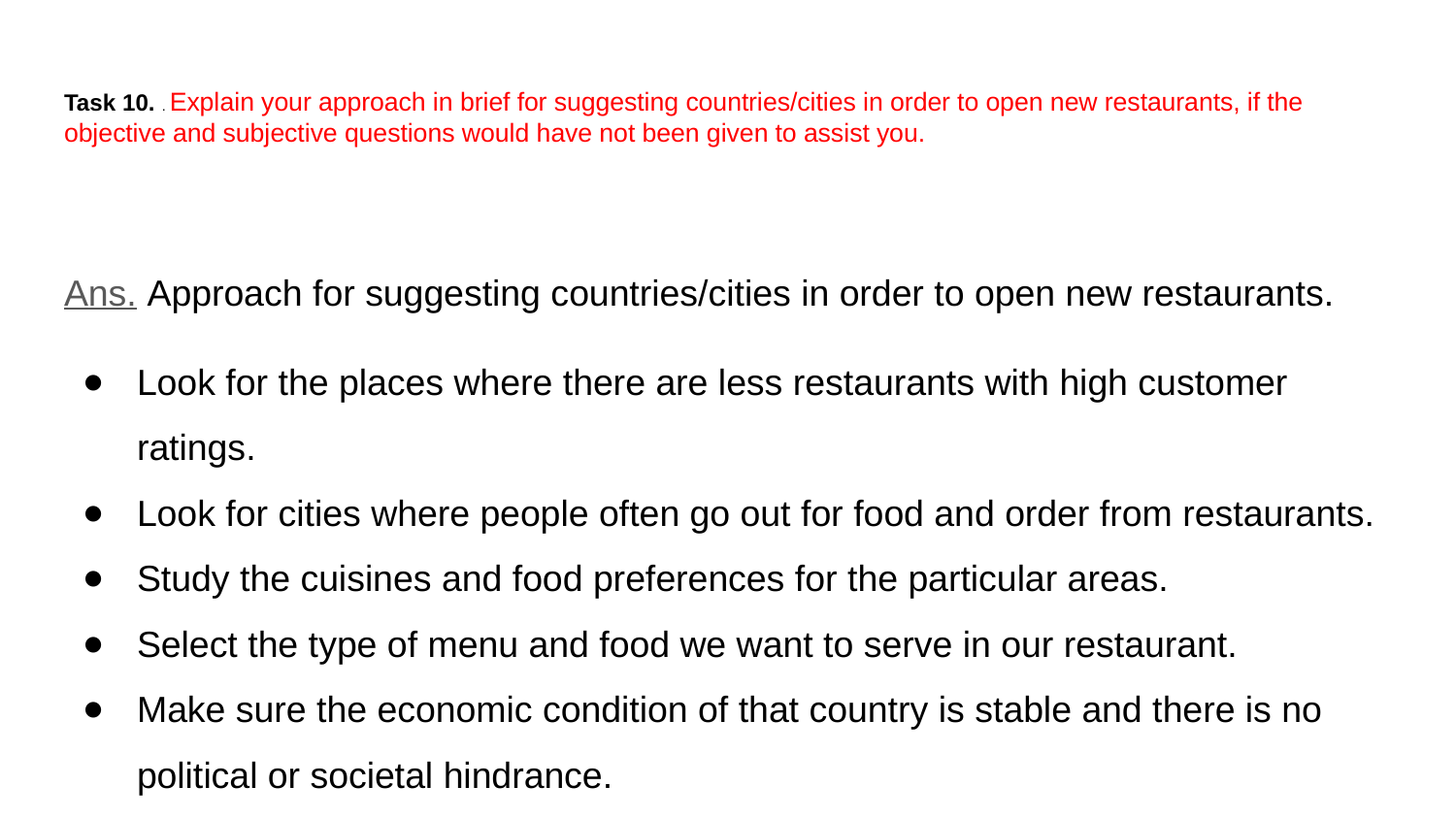

# Task 10. . Explain your approach in brief for suggesting countries/cities in order to open new restaurants, if the objective and subjective questions would have not been given to assist you.

Ans. Approach for suggesting countries/cities in order to open new restaurants.
Look for the places where there are less restaurants with high customer ratings.
Look for cities where people often go out for food and order from restaurants.
Study the cuisines and food preferences for the particular areas.
Select the type of menu and food we want to serve in our restaurant.
Make sure the economic condition of that country is stable and there is no political or societal hindrance.
Checkout the other restaurants that are present nearby and see how we can do different and better in terms of services and dining experience.
Find a suitable location to open new restaurants that should be accessible  to the people having amenities like parking